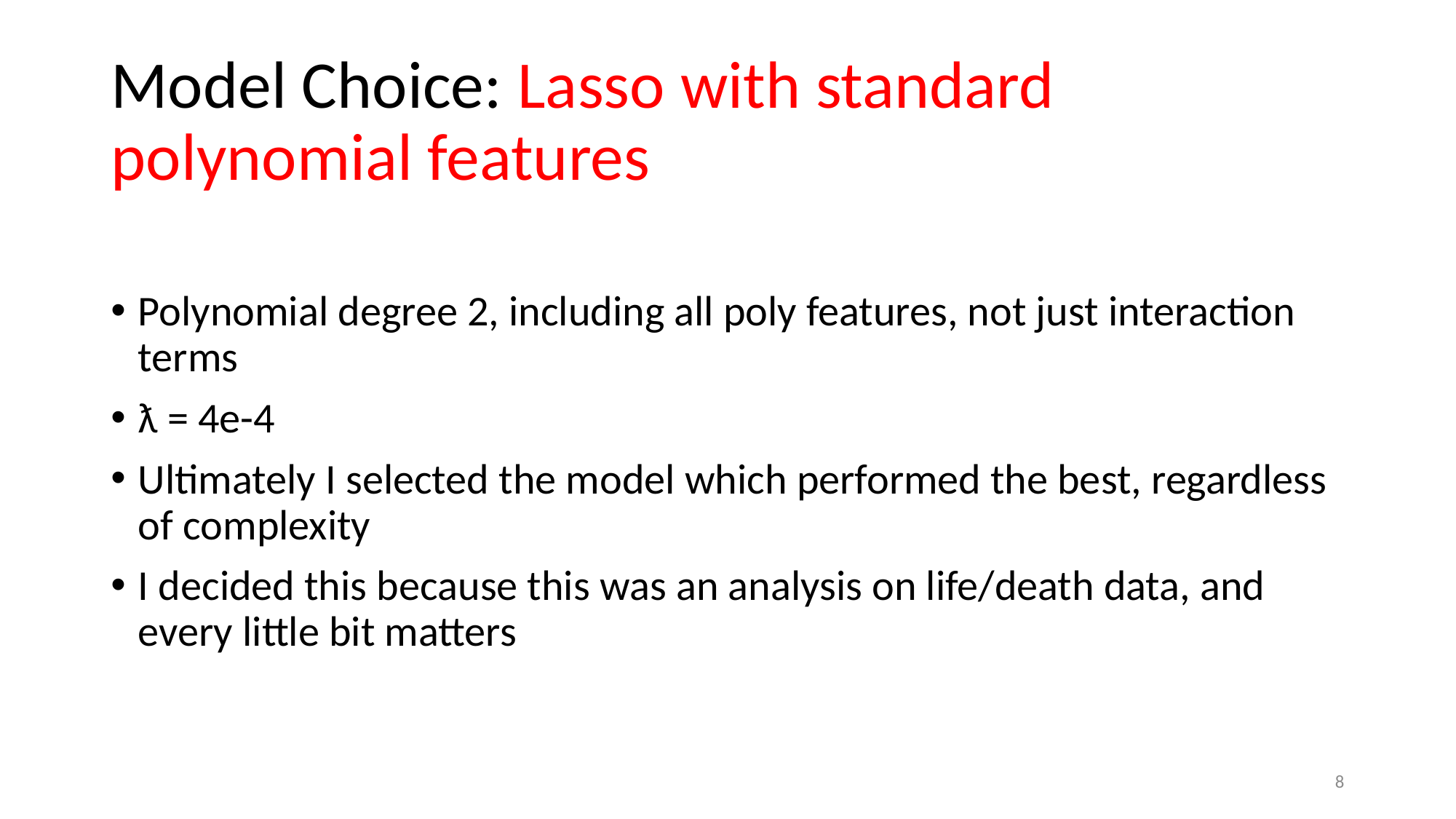

# Model Choice: Lasso with standard polynomial features

Polynomial degree 2, including all poly features, not just interaction terms
ƛ = 4e-4
Ultimately I selected the model which performed the best, regardless of complexity
I decided this because this was an analysis on life/death data, and every little bit matters

8